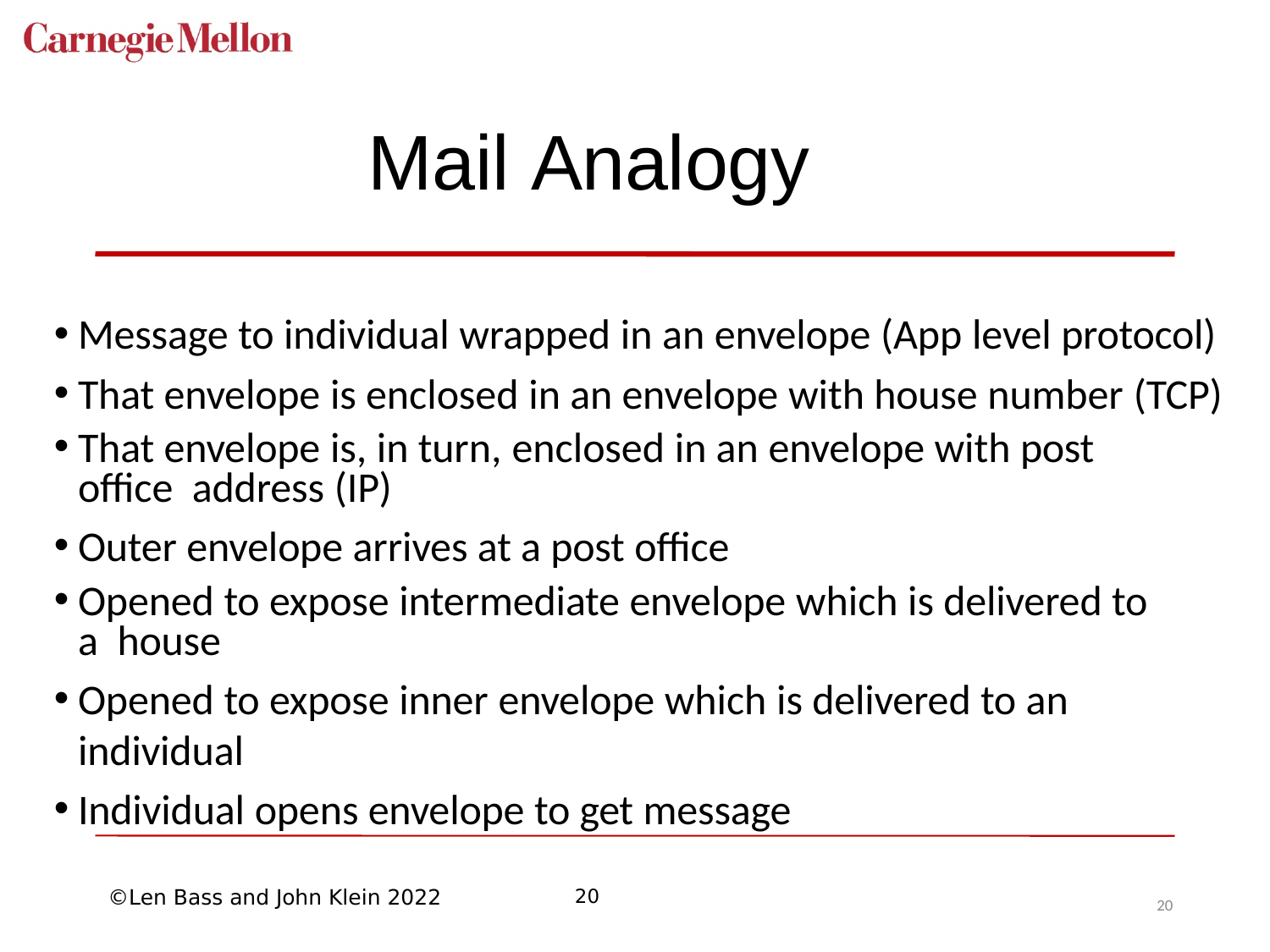

# Mail Analogy
Message to individual wrapped in an envelope (App level protocol)
That envelope is enclosed in an envelope with house number (TCP)
That envelope is, in turn, enclosed in an envelope with post office  address (IP)
Outer envelope arrives at a post office
Opened to expose intermediate envelope which is delivered to a  house
Opened to expose inner envelope which is delivered to an individual
Individual opens envelope to get message
20